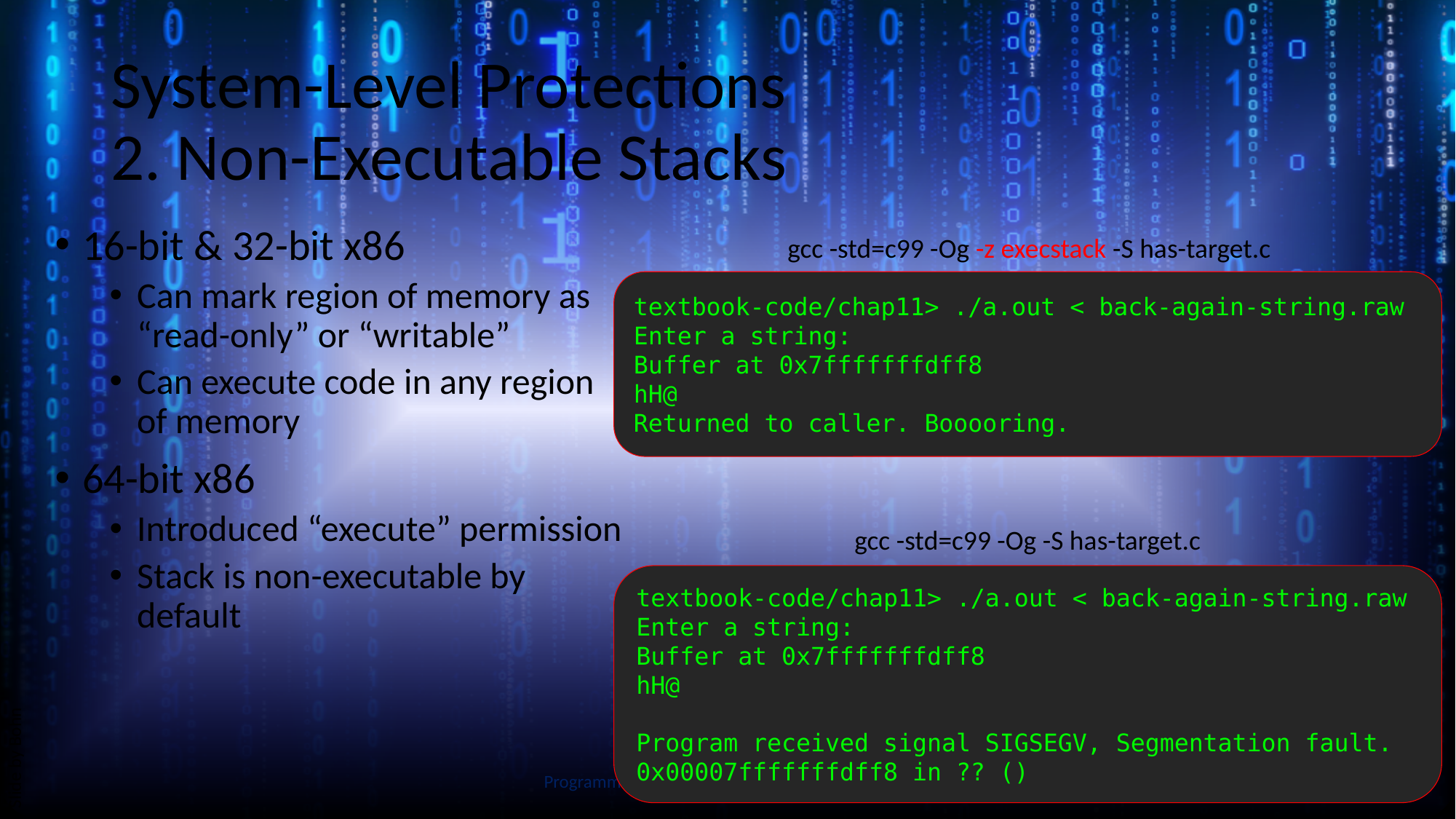

# System-Level Protections 2. Non-Executable Stacks
16-bit & 32-bit x86
Can mark region of memory as “read-only” or “writable”
Can execute code in any region of memory
64-bit x86
Introduced “execute” permission
Stack is non-executable by default
gcc -std=c99 -Og -z execstack -S has-target.c
textbook-code/chap11> ./a.out < back-again-string.raw
Enter a string:
Buffer at 0x7fffffffdff8
hH@
Returned to caller. Booooring.
Slide by Bohn
gcc -std=c99 -Og -S has-target.c
textbook-code/chap11> ./a.out < back-again-string.raw
Enter a string:
Buffer at 0x7fffffffdff8
hH@

Program received signal SIGSEGV, Segmentation fault.
0x00007fffffffdff8 in ?? ()
Programming at the Hardware/Software Interface
41